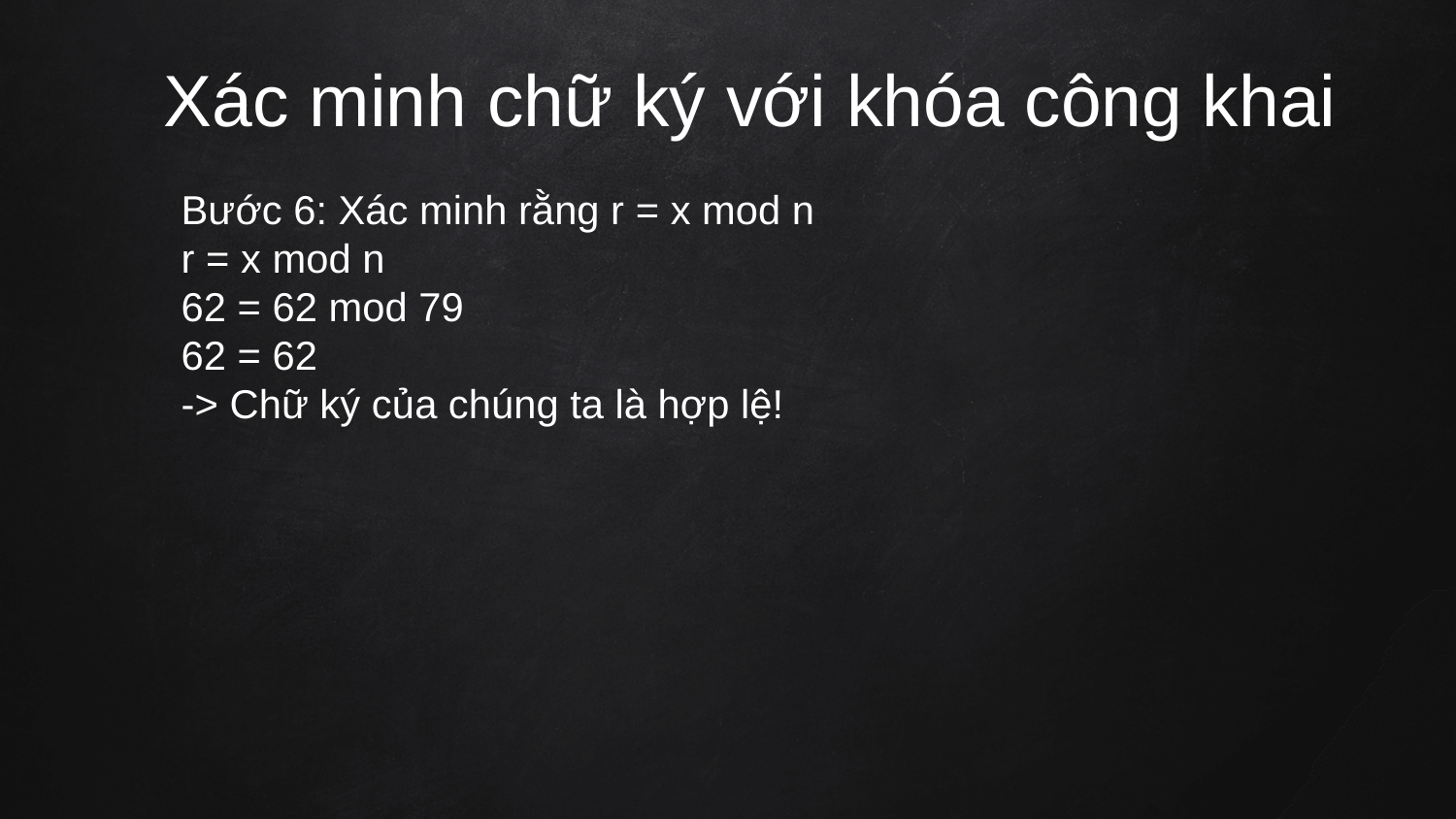

Xác minh chữ ký với khóa công khai
Bước 6: Xác minh rằng r = x mod n
r = x mod n
62 = 62 mod 79
62 = 62
-> Chữ ký của chúng ta là hợp lệ!